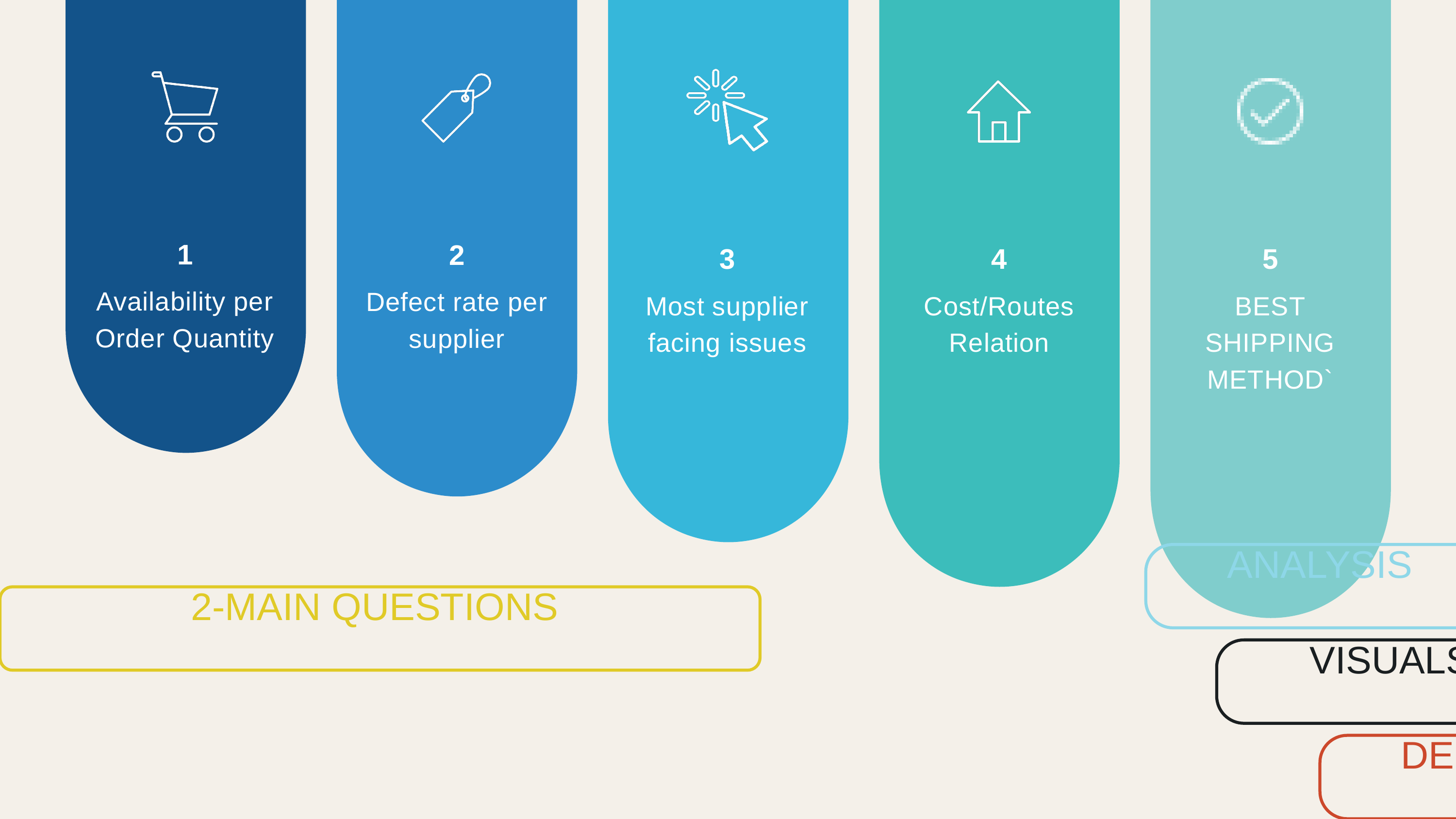

1
Availability per Order Quantity

2
Defect rate per supplier

3
Most supplier facing issues

4
Cost/Routes Relation

5
BEST SHIPPING METHOD`

ANALYSIS

2-MAIN QUESTIONS

VISUALS

DECISION